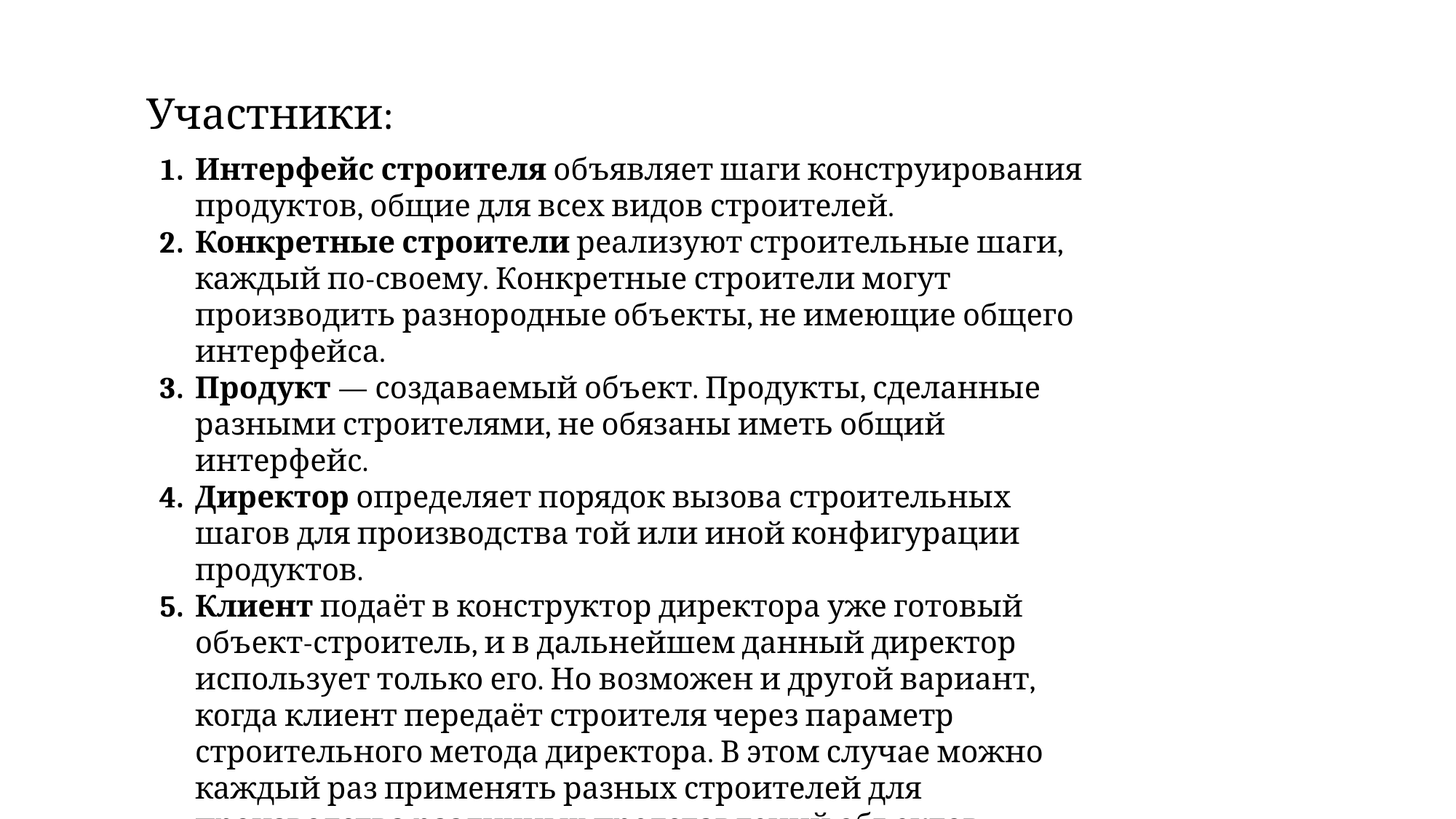

# Участники:
Интерфейс строителя объявляет шаги конструирования продуктов, общие для всех видов строителей.
Конкретные строители реализуют строительные шаги, каждый по-своему. Конкретные строители могут производить разнородные объекты, не имеющие общего интерфейса.
Продукт — создаваемый объект. Продукты, сделанные разными строителями, не обязаны иметь общий интерфейс.
Директор определяет порядок вызова строительных шагов для производства той или иной конфигурации продуктов.
Клиент подаёт в конструктор директора уже готовый объект-строитель, и в дальнейшем данный директор использует только его. Но возможен и другой вариант, когда клиент передаёт строителя через параметр строительного метода директора. В этом случае можно каждый раз применять разных строителей для производства различных представлений объектов.